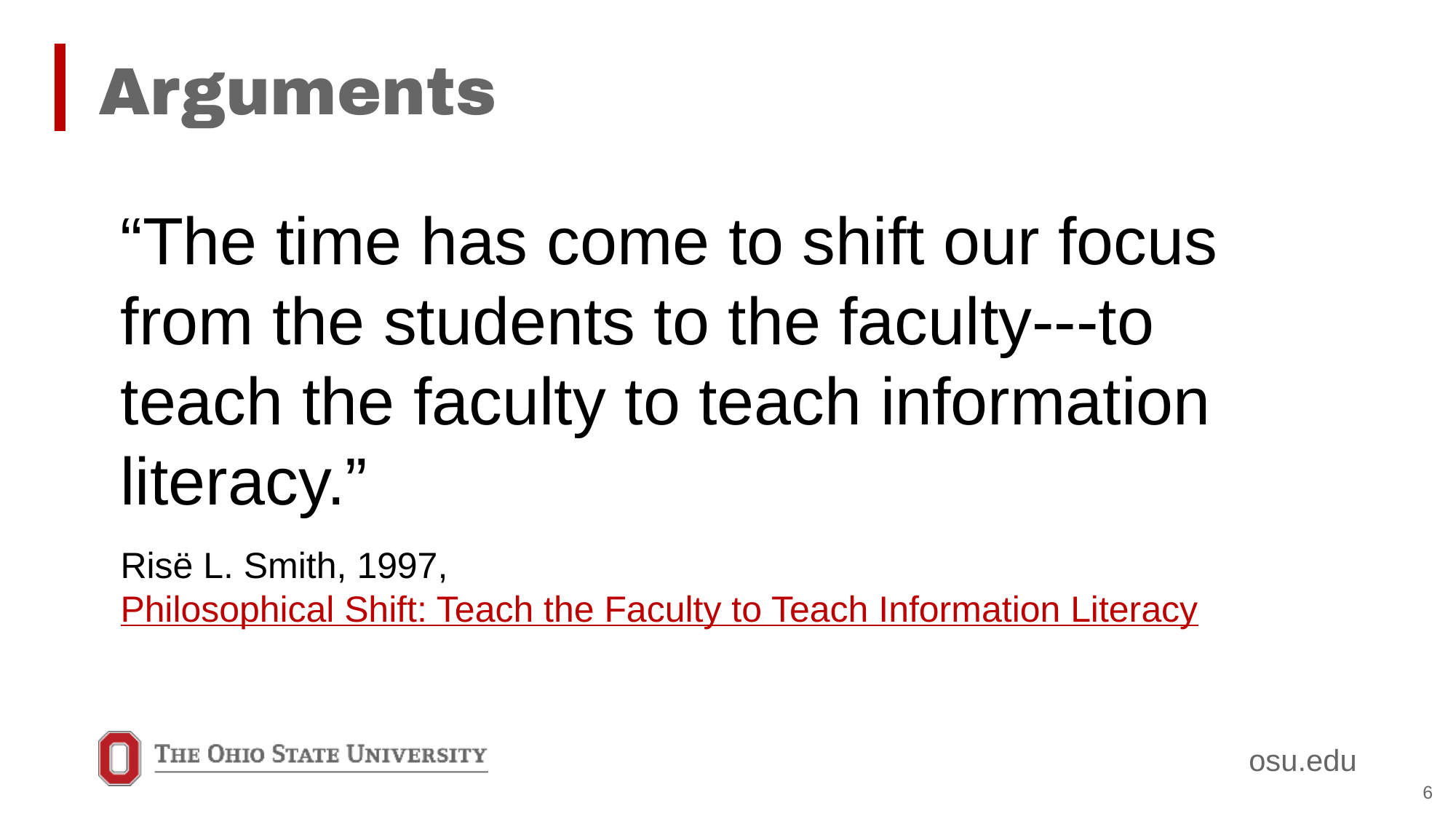

# Arguments
“The time has come to shift our focus from the students to the faculty---to teach the faculty to teach information literacy.”
Risë L. Smith, 1997, Philosophical Shift: Teach the Faculty to Teach Information Literacy

6